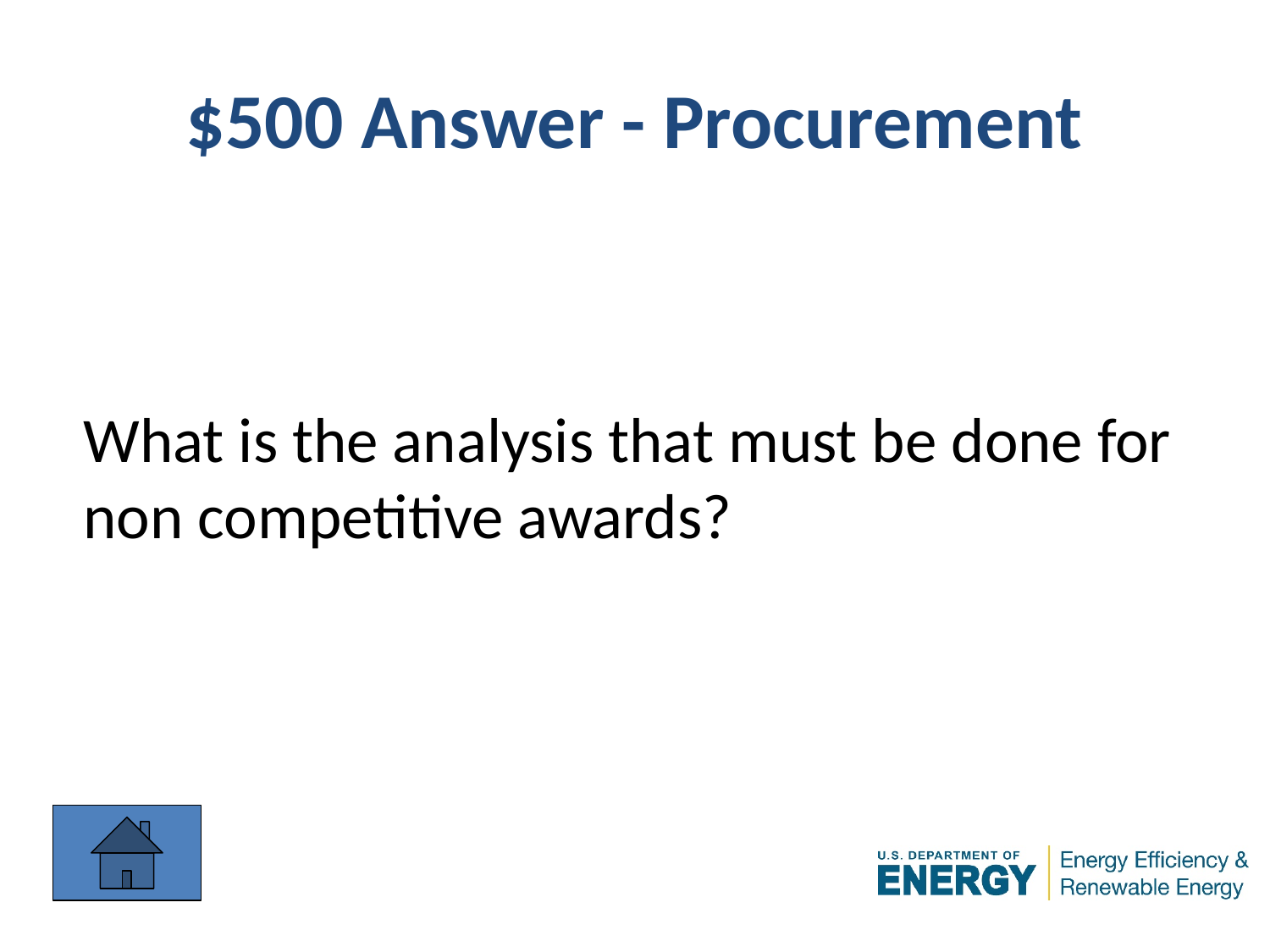

# $500 Answer - Procurement
What is the analysis that must be done for
non competitive awards?